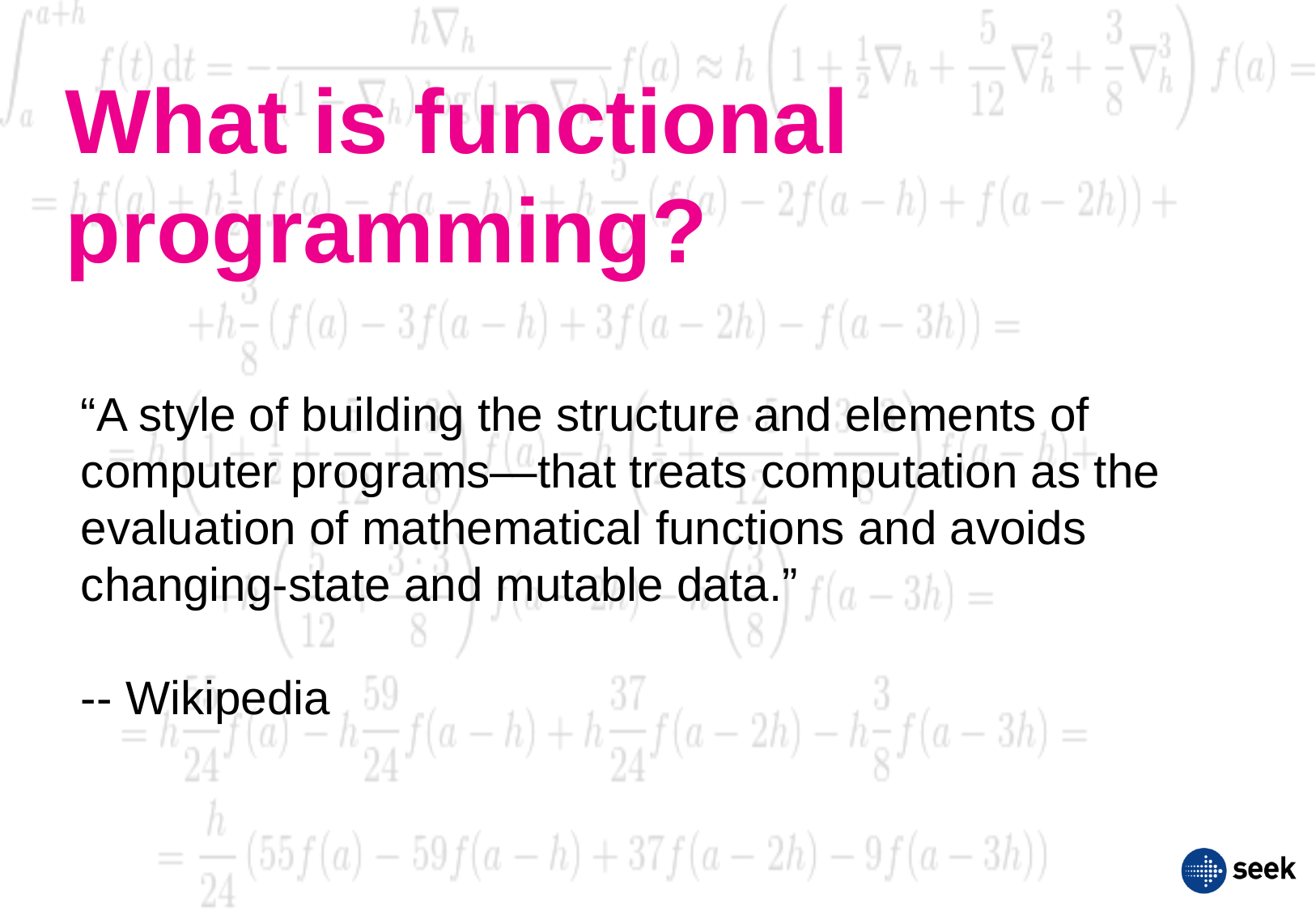

# What is functional programming?
“A style of building the structure and elements of computer programs—that treats computation as the evaluation of mathematical functions and avoids changing-state and mutable data.”

-- Wikipedia